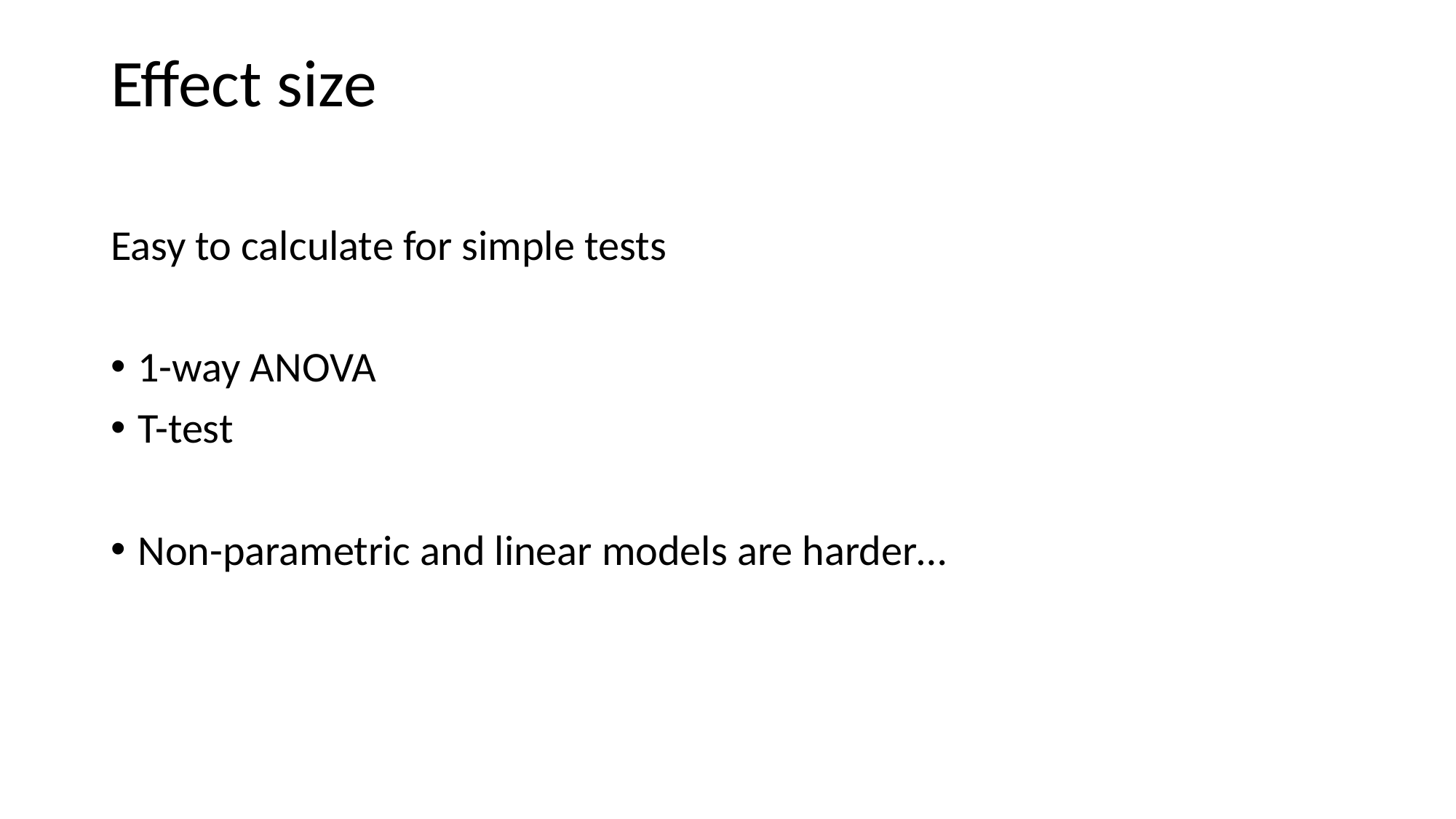

Effect size
Easy to calculate for simple tests

1-way ANOVA
T-test

Non-parametric and linear models are harder…